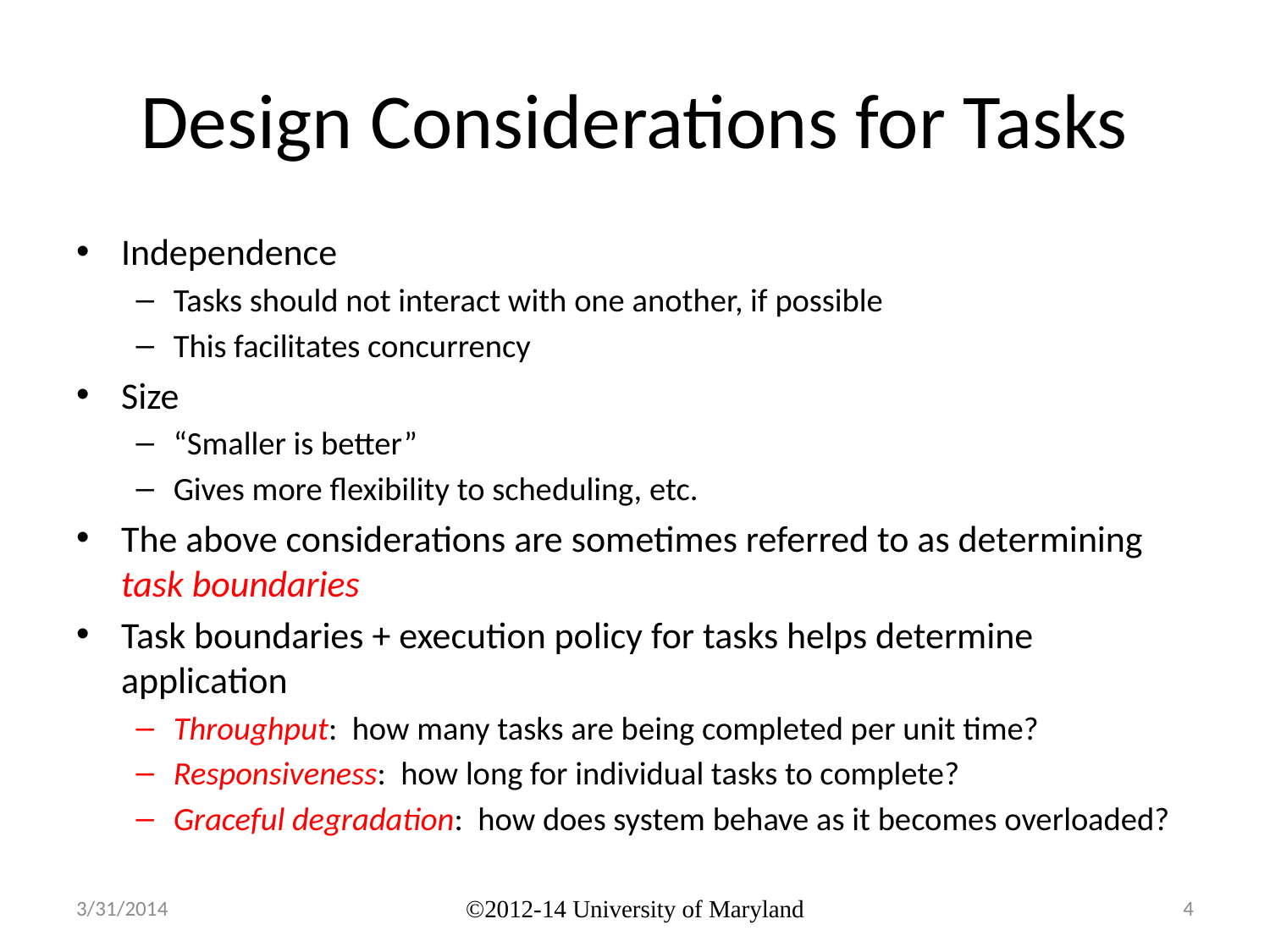

# Design Considerations for Tasks
Independence
Tasks should not interact with one another, if possible
This facilitates concurrency
Size
“Smaller is better”
Gives more flexibility to scheduling, etc.
The above considerations are sometimes referred to as determining task boundaries
Task boundaries + execution policy for tasks helps determine application
Throughput:  how many tasks are being completed per unit time?
Responsiveness:  how long for individual tasks to complete?
Graceful degradation:  how does system behave as it becomes overloaded?
3/31/2014
©2012-14 University of Maryland
4